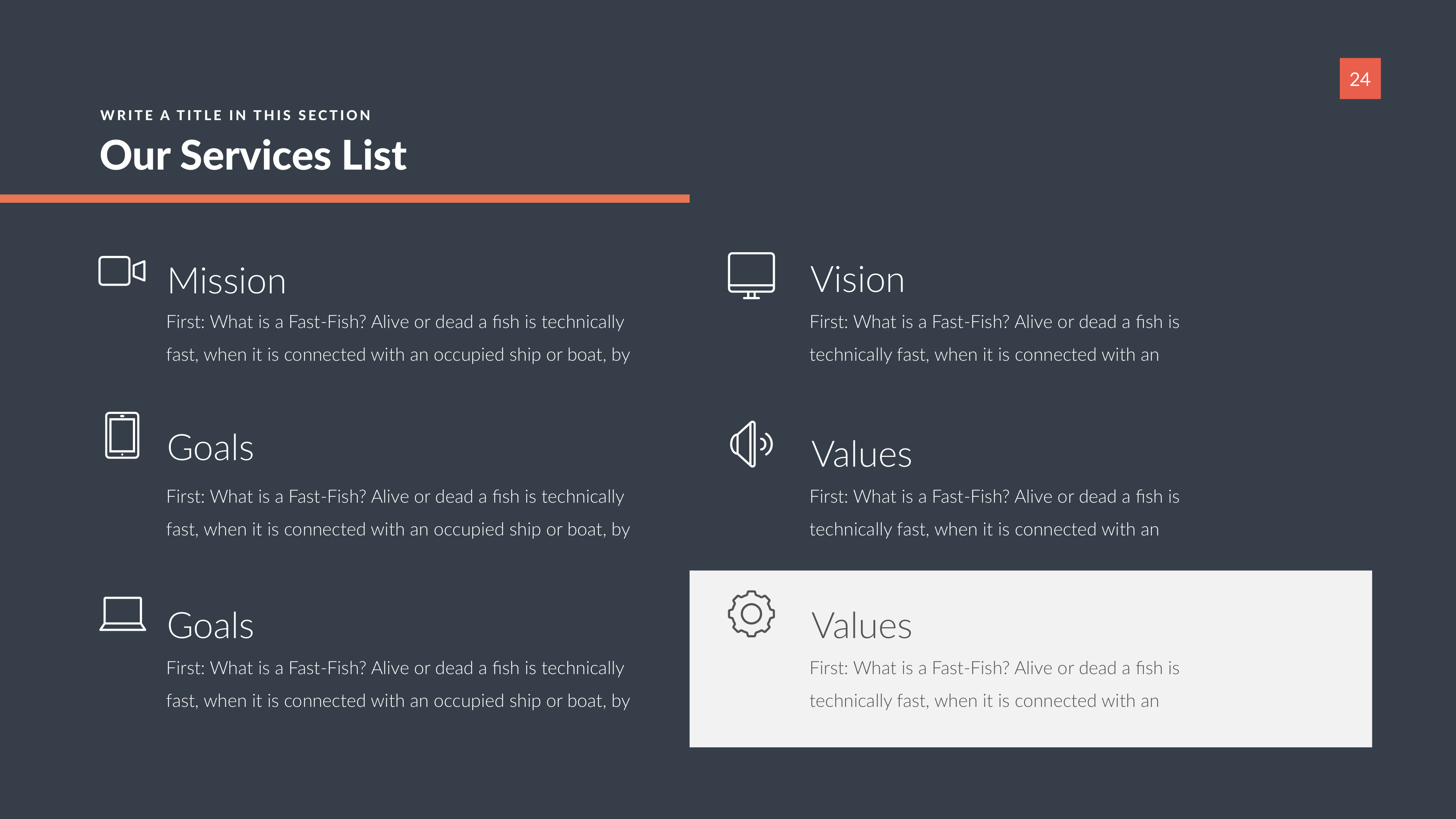

WRITE A TITLE IN THIS SECTION
Our Services List

Vision
Mission

First: What is a Fast-Fish? Alive or dead a fish is technically fast, when it is connected with an occupied ship or boat, by
First: What is a Fast-Fish? Alive or dead a fish is technically fast, when it is connected with an
Goals
Values

First: What is a Fast-Fish? Alive or dead a fish is technically fast, when it is connected with an occupied ship or boat, by
First: What is a Fast-Fish? Alive or dead a fish is technically fast, when it is connected with an

Goals
Values

First: What is a Fast-Fish? Alive or dead a fish is technically fast, when it is connected with an occupied ship or boat, by
First: What is a Fast-Fish? Alive or dead a fish is technically fast, when it is connected with an